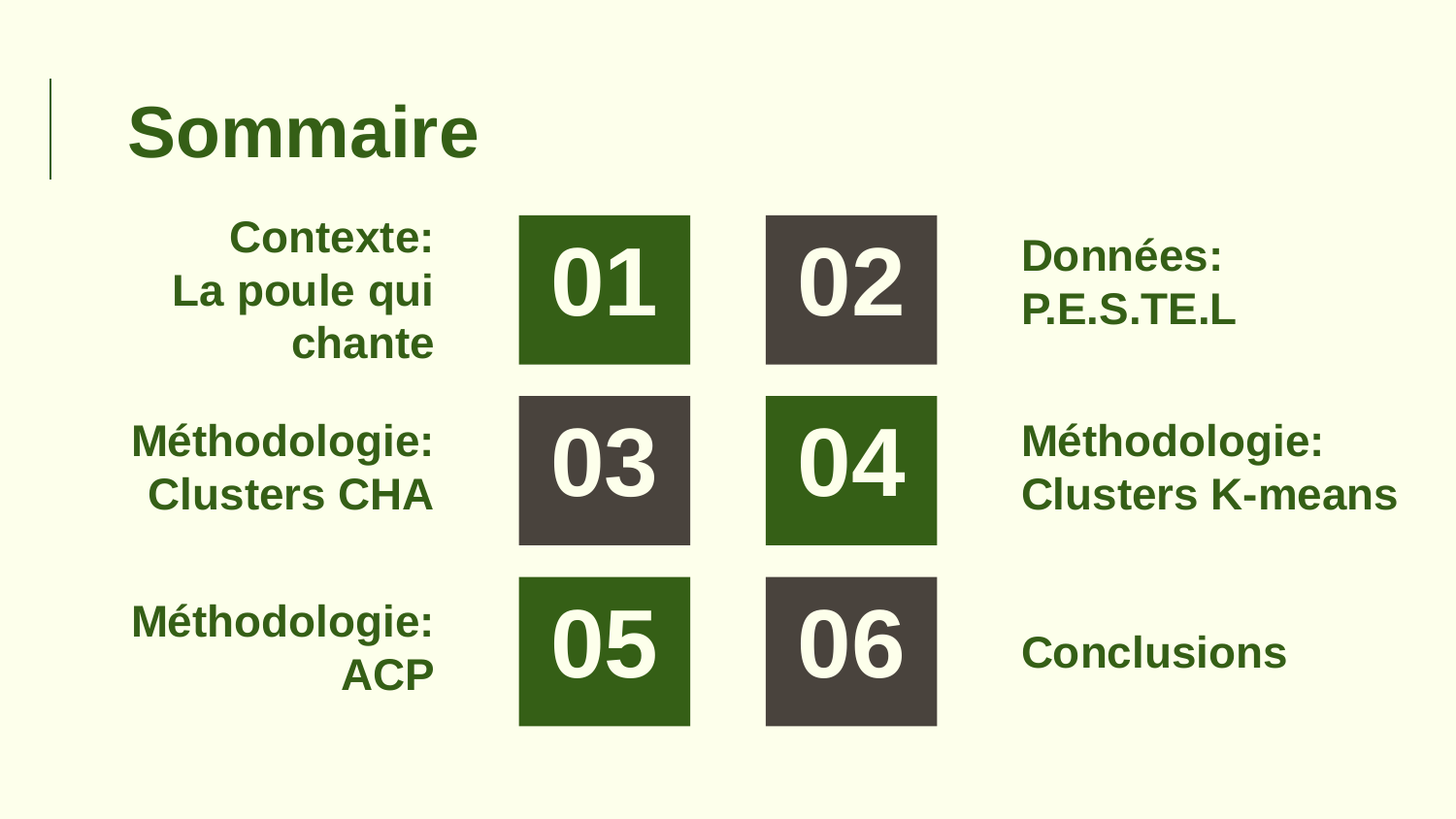

# Sommaire
01
02
Données:
P.E.S.TE.L
Contexte:
La poule qui chante
03
04
Méthodologie: Clusters CHA
Méthodologie: Clusters K-means
05
06
Conclusions
Méthodologie: ACP